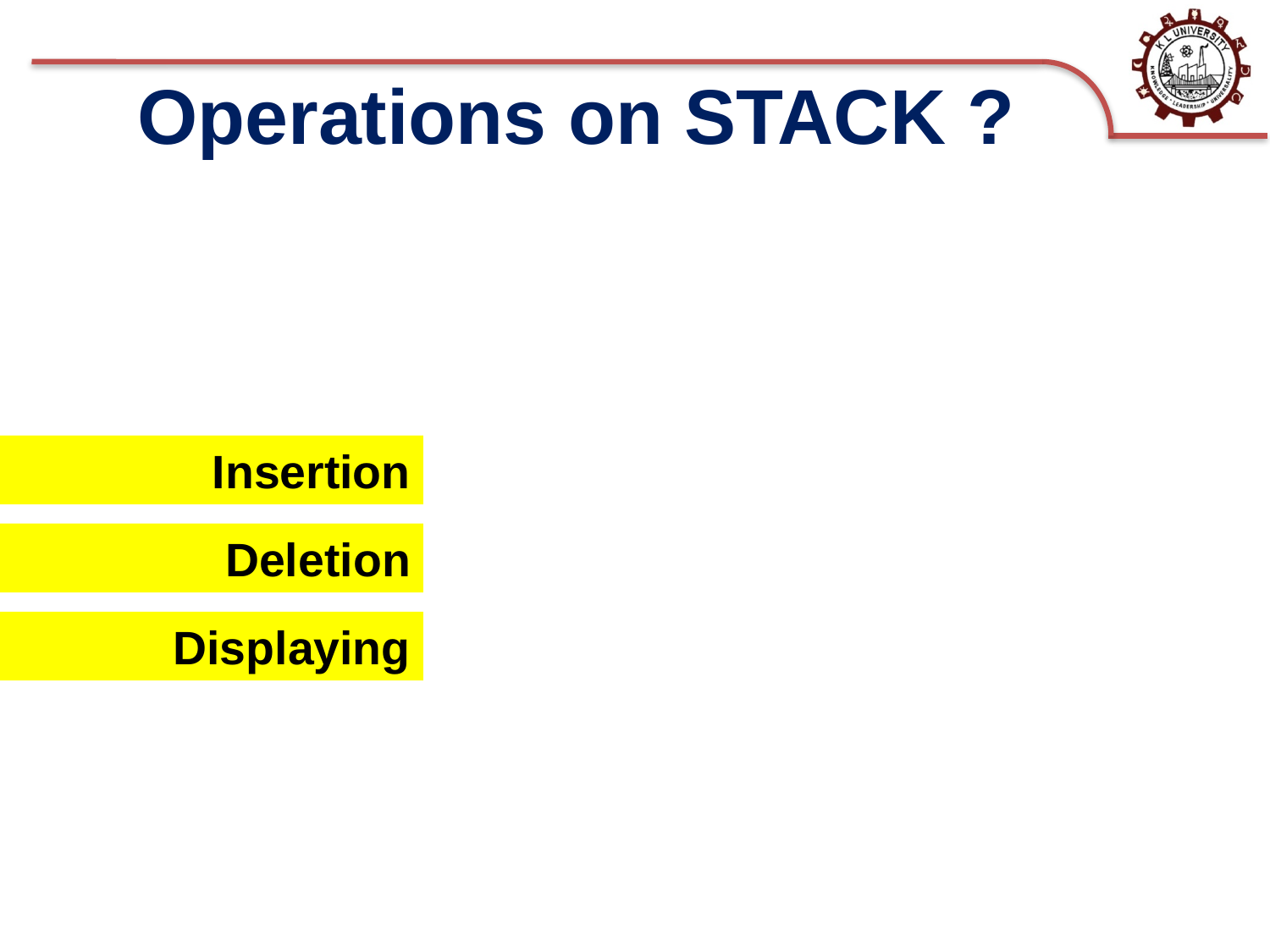

# Operations on STACK ?
Insertion
Deletion
Displaying